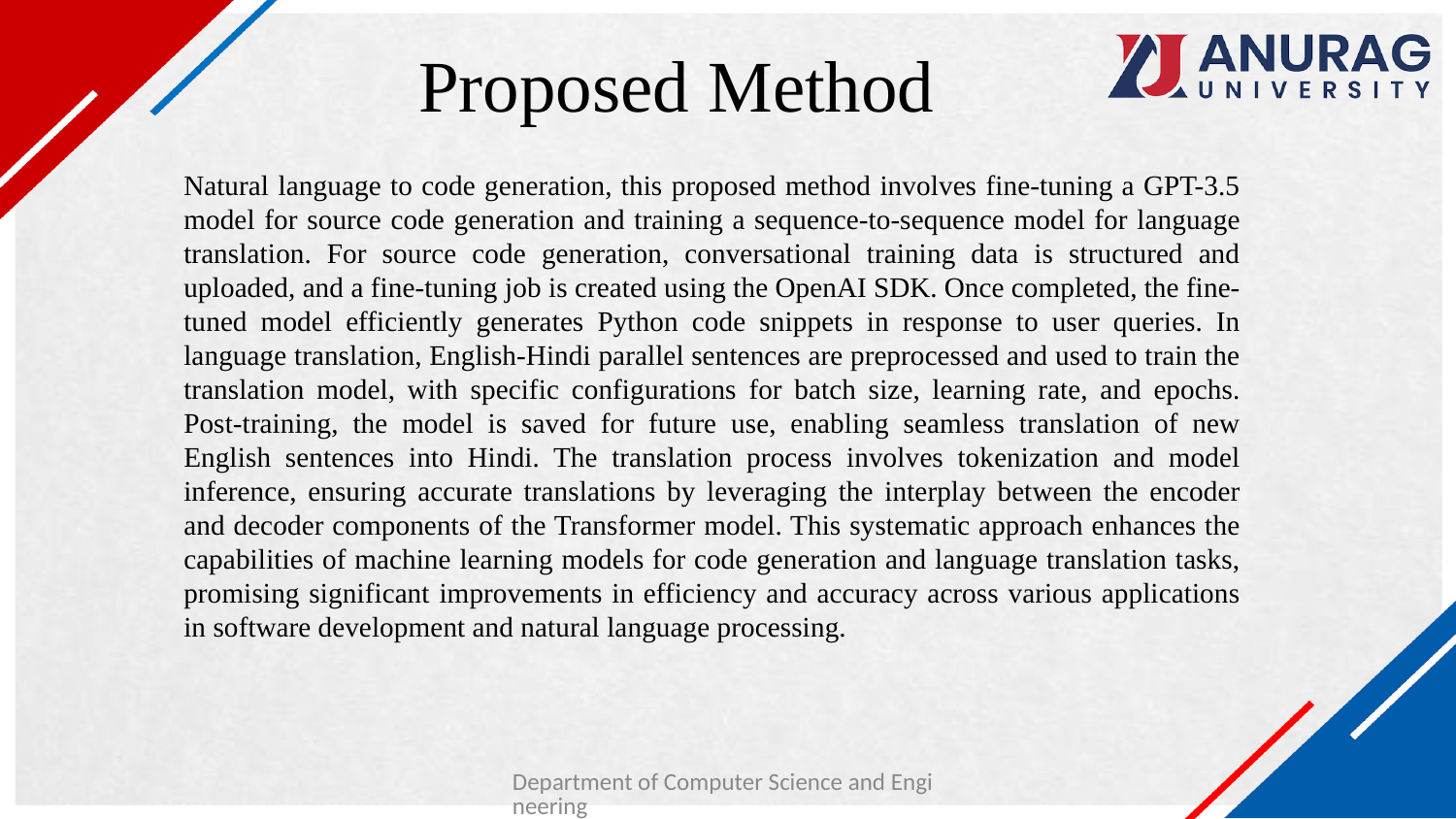

# Proposed Method
Natural language to code generation, this proposed method involves fine-tuning a GPT-3.5 model for source code generation and training a sequence-to-sequence model for language translation. For source code generation, conversational training data is structured and uploaded, and a fine-tuning job is created using the OpenAI SDK. Once completed, the fine-tuned model efficiently generates Python code snippets in response to user queries. In language translation, English-Hindi parallel sentences are preprocessed and used to train the translation model, with specific configurations for batch size, learning rate, and epochs. Post-training, the model is saved for future use, enabling seamless translation of new English sentences into Hindi. The translation process involves tokenization and model inference, ensuring accurate translations by leveraging the interplay between the encoder and decoder components of the Transformer model. This systematic approach enhances the capabilities of machine learning models for code generation and language translation tasks, promising significant improvements in efficiency and accuracy across various applications in software development and natural language processing.

Department of Computer Science and Engineering
6